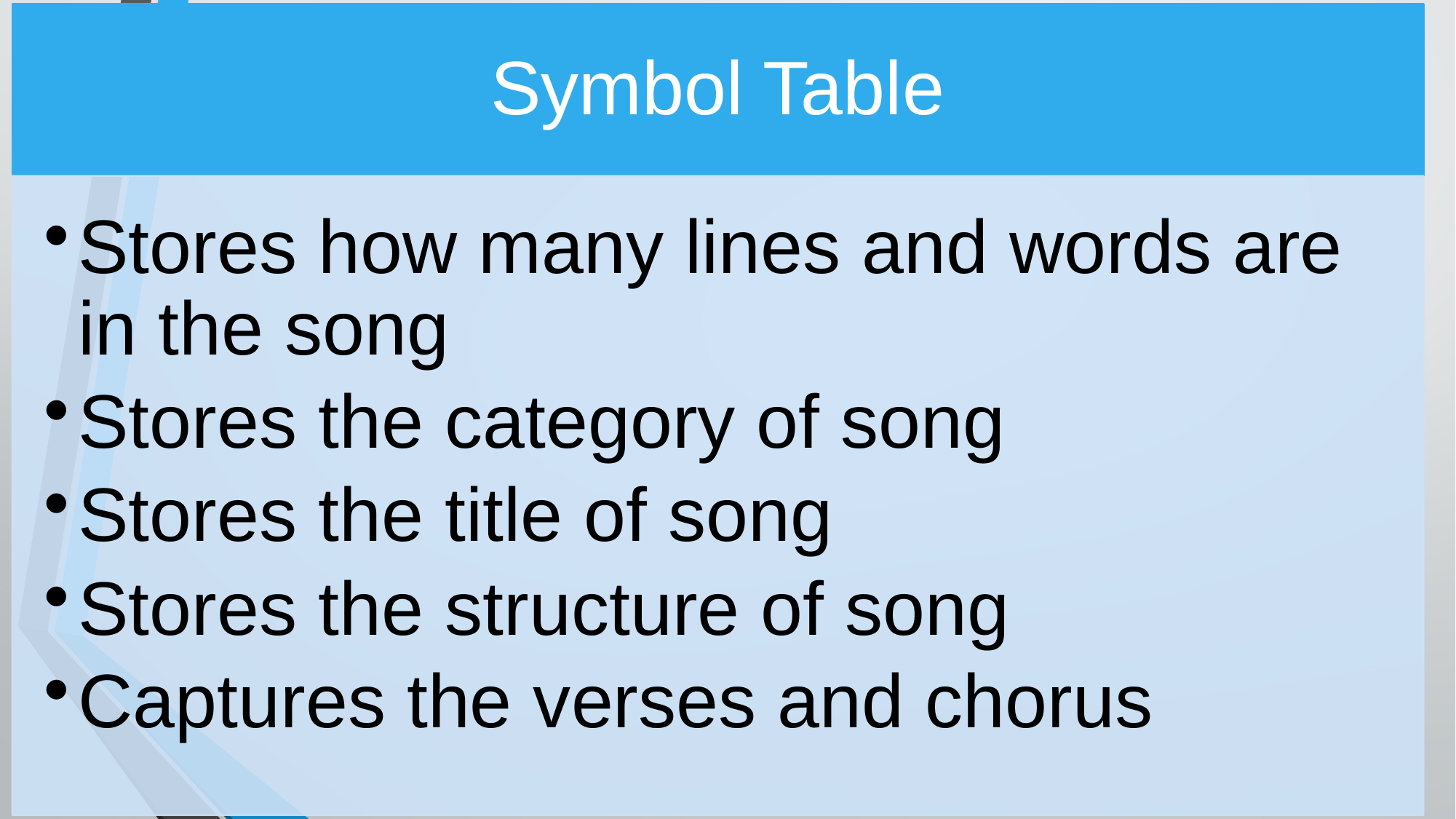

Symbol Table
Stores how many lines and words are in the song
Stores the category of song
Stores the title of song
Stores the structure of song
Captures the verses and chorus